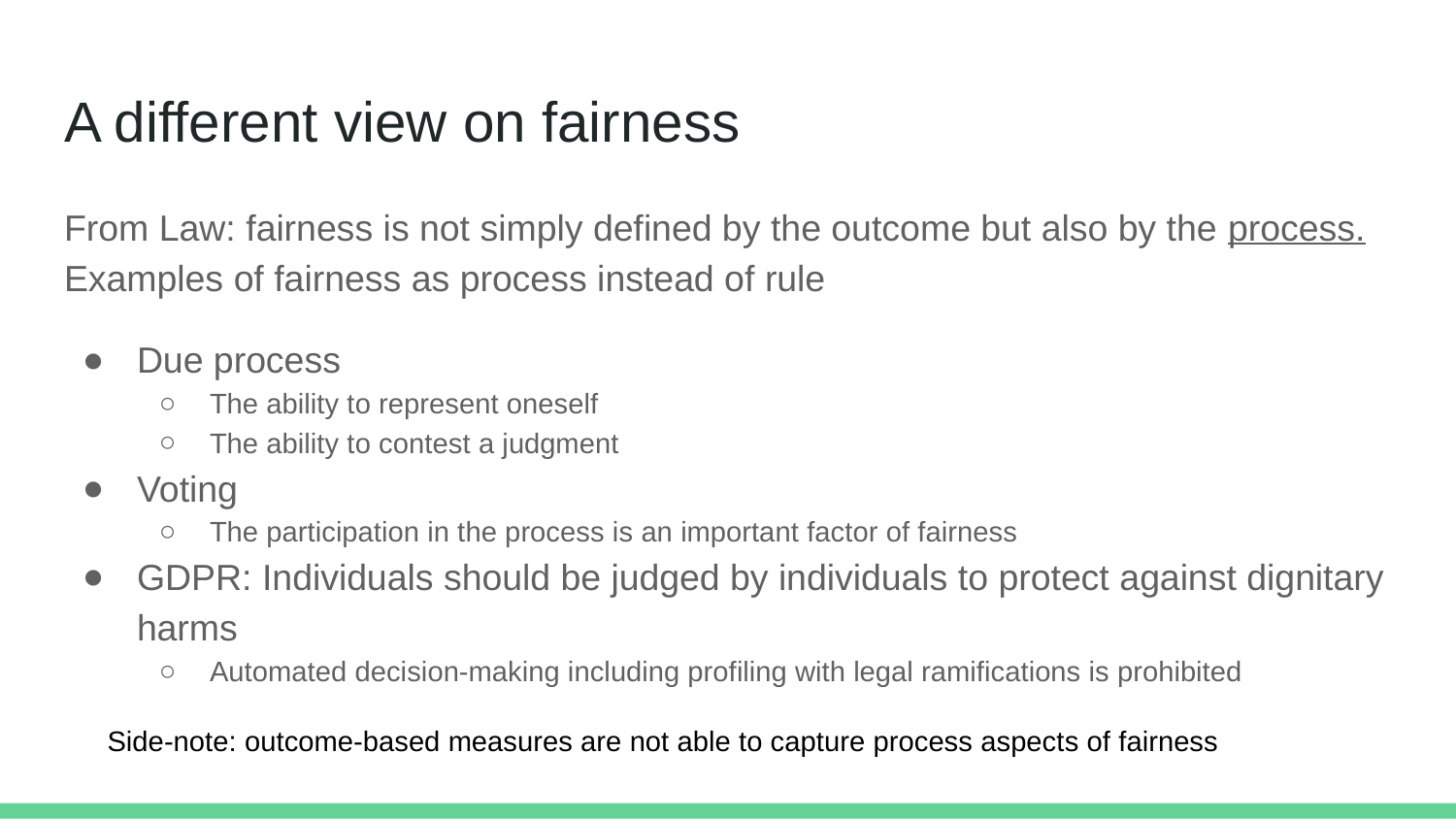

# A different view on fairness
From Law: fairness is not simply defined by the outcome but also by the process. Examples of fairness as process instead of rule
Due process
The ability to represent oneself
The ability to contest a judgment
Voting
The participation in the process is an important factor of fairness
GDPR: Individuals should be judged by individuals to protect against dignitary harms
Automated decision-making including profiling with legal ramifications is prohibited
Side-note: outcome-based measures are not able to capture process aspects of fairness